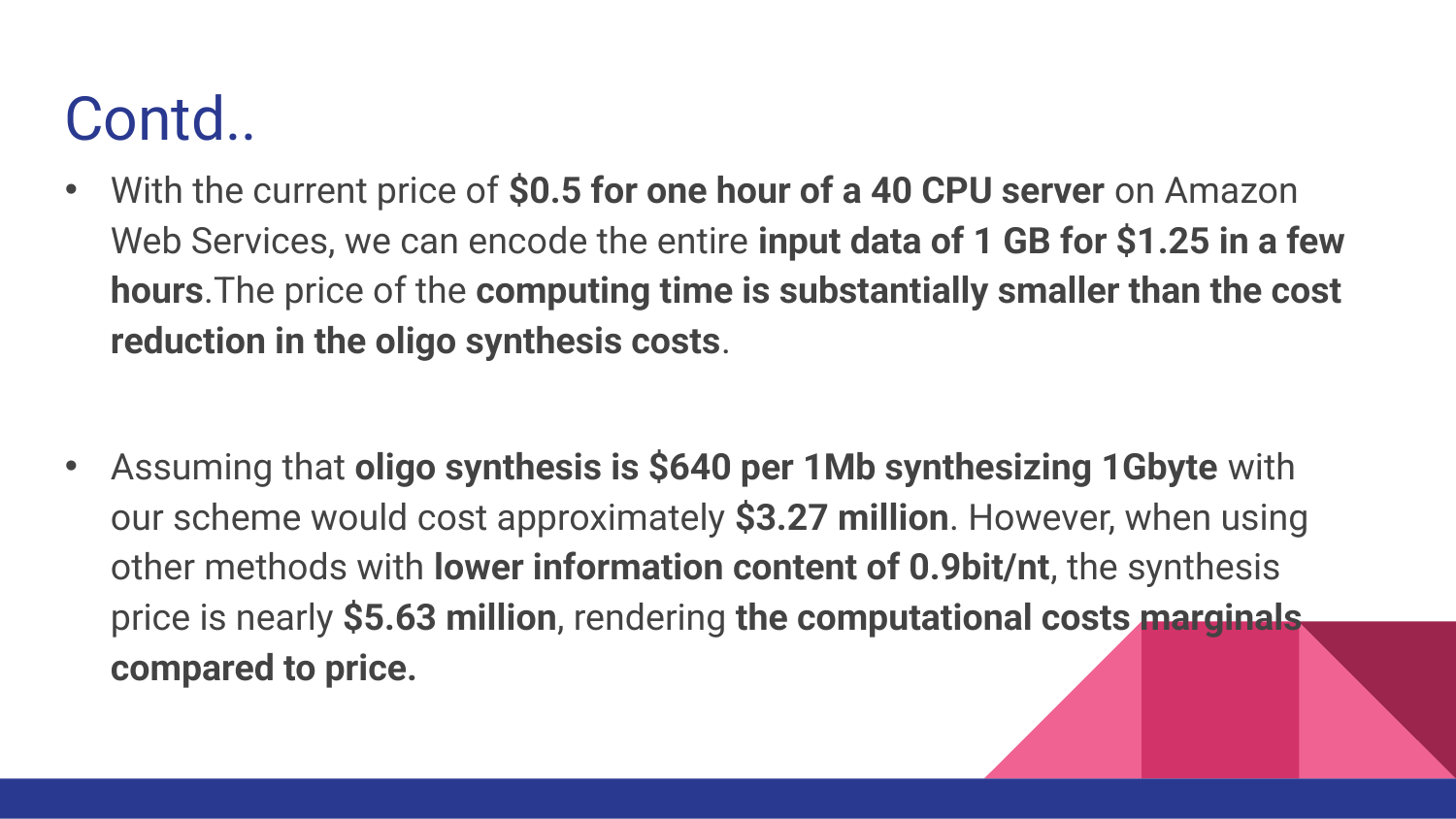

# Contd..
With the current price of $0.5 for one hour of a 40 CPU server on Amazon Web Services, we can encode the entire input data of 1 GB for $1.25 in a few hours.The price of the computing time is substantially smaller than the cost reduction in the oligo synthesis costs.
Assuming that oligo synthesis is $640 per 1Mb synthesizing 1Gbyte with our scheme would cost approximately $3.27 million. However, when using other methods with lower information content of 0.9bit/nt, the synthesis price is nearly $5.63 million, rendering the computational costs marginals compared to price.